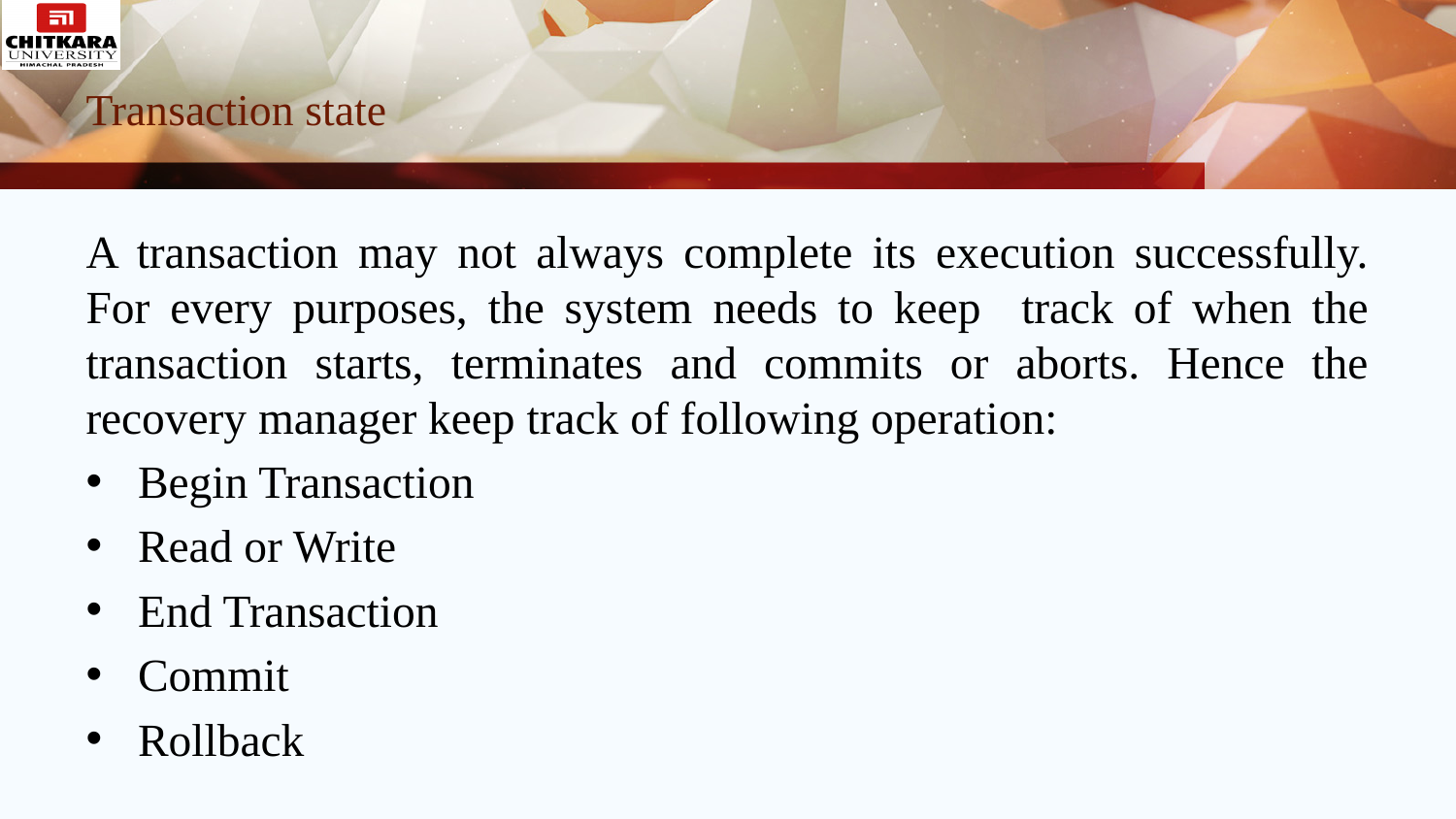

# Transaction state
A transaction may not always complete its execution successfully. For every purposes, the system needs to keep  track of when the transaction starts, terminates and commits or aborts. Hence the recovery manager keep track of following operation:
Begin Transaction
Read or Write
End Transaction
Commit
Rollback